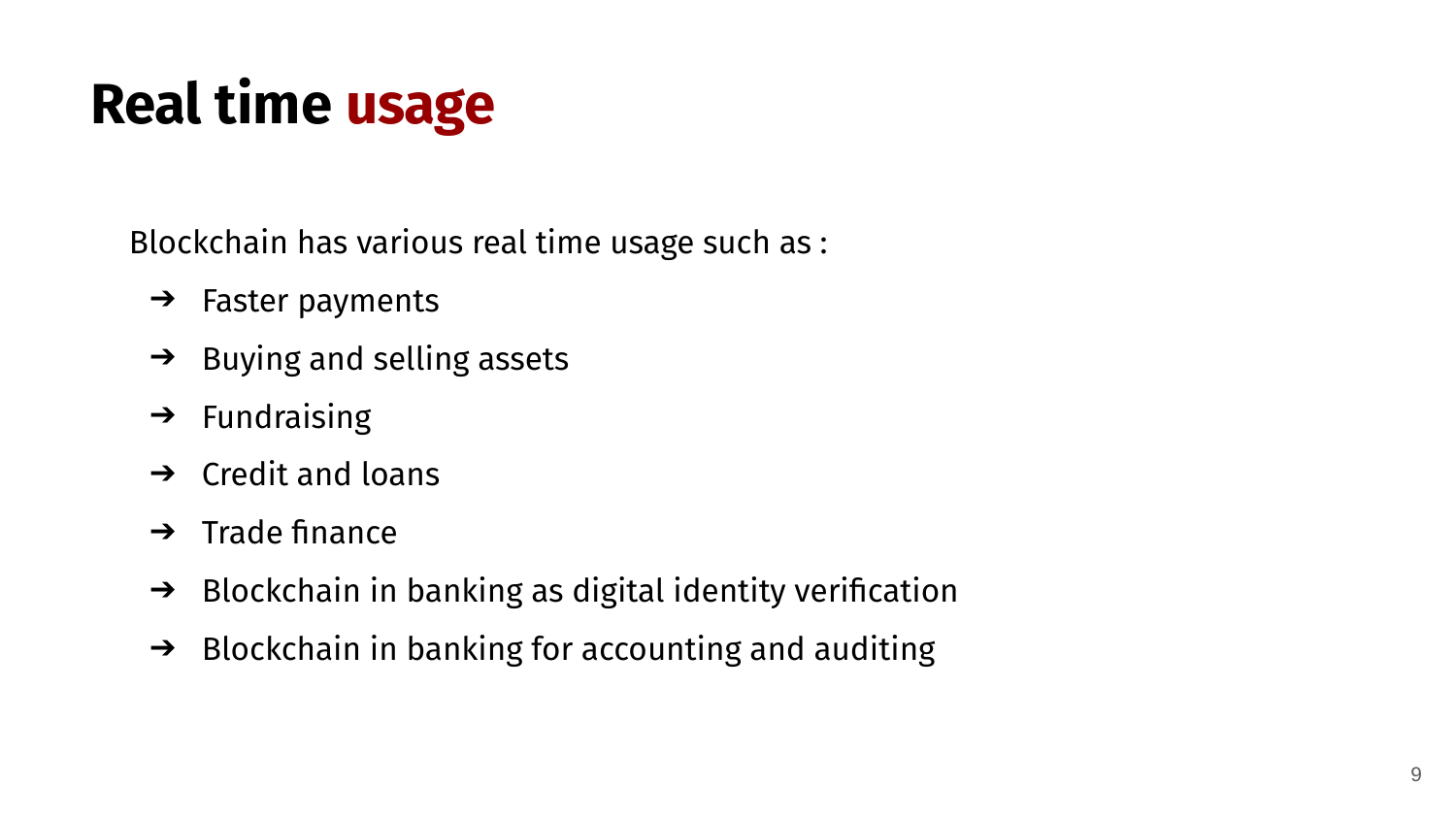

Real time usage
Blockchain has various real time usage such as :
Faster payments
Buying and selling assets
Fundraising
Credit and loans
Trade finance
Blockchain in banking as digital identity verification
Blockchain in banking for accounting and auditing

9